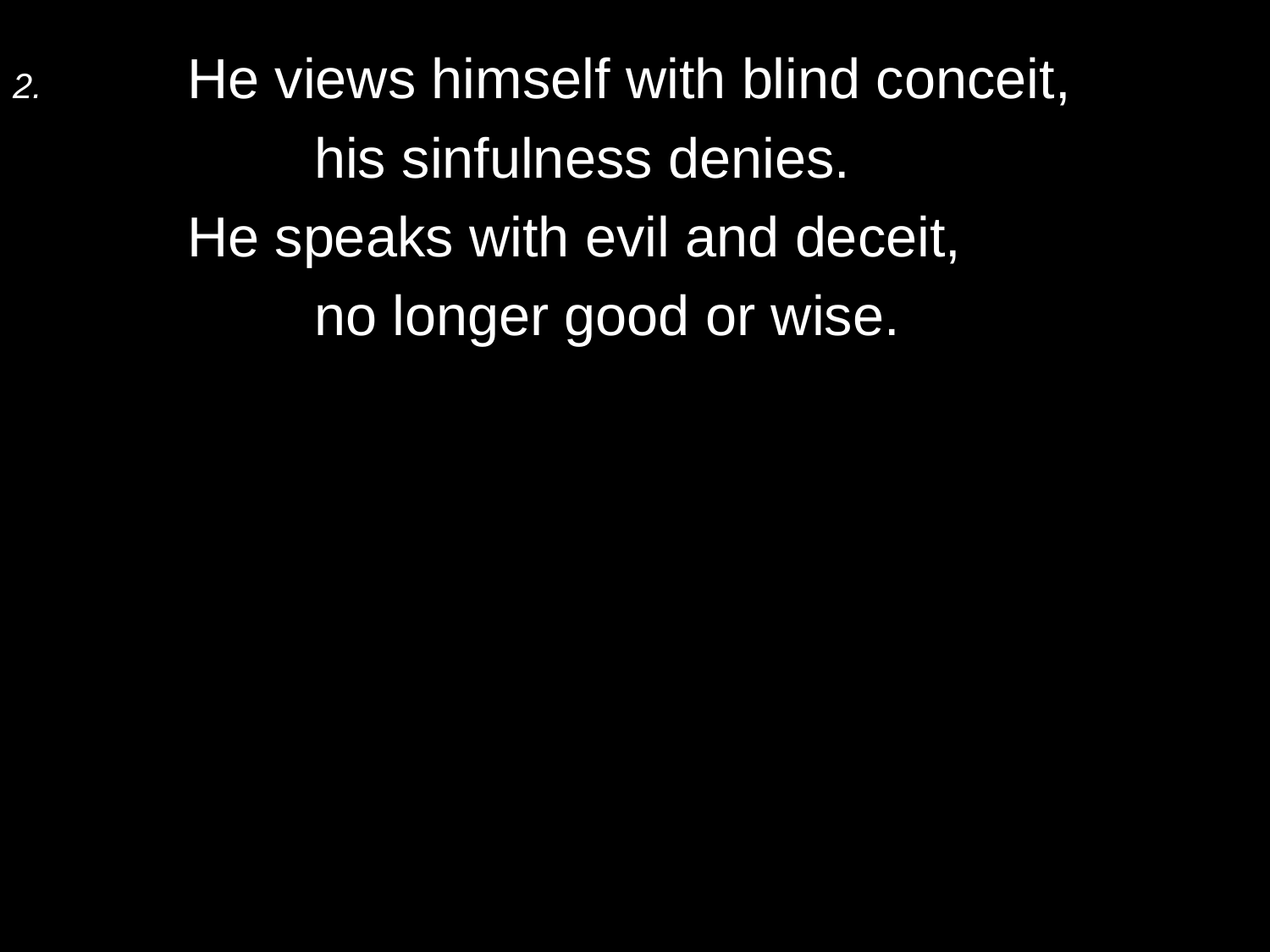

2.	He views himself with blind conceit,
		his sinfulness denies.
	He speaks with evil and deceit,
		no longer good or wise.